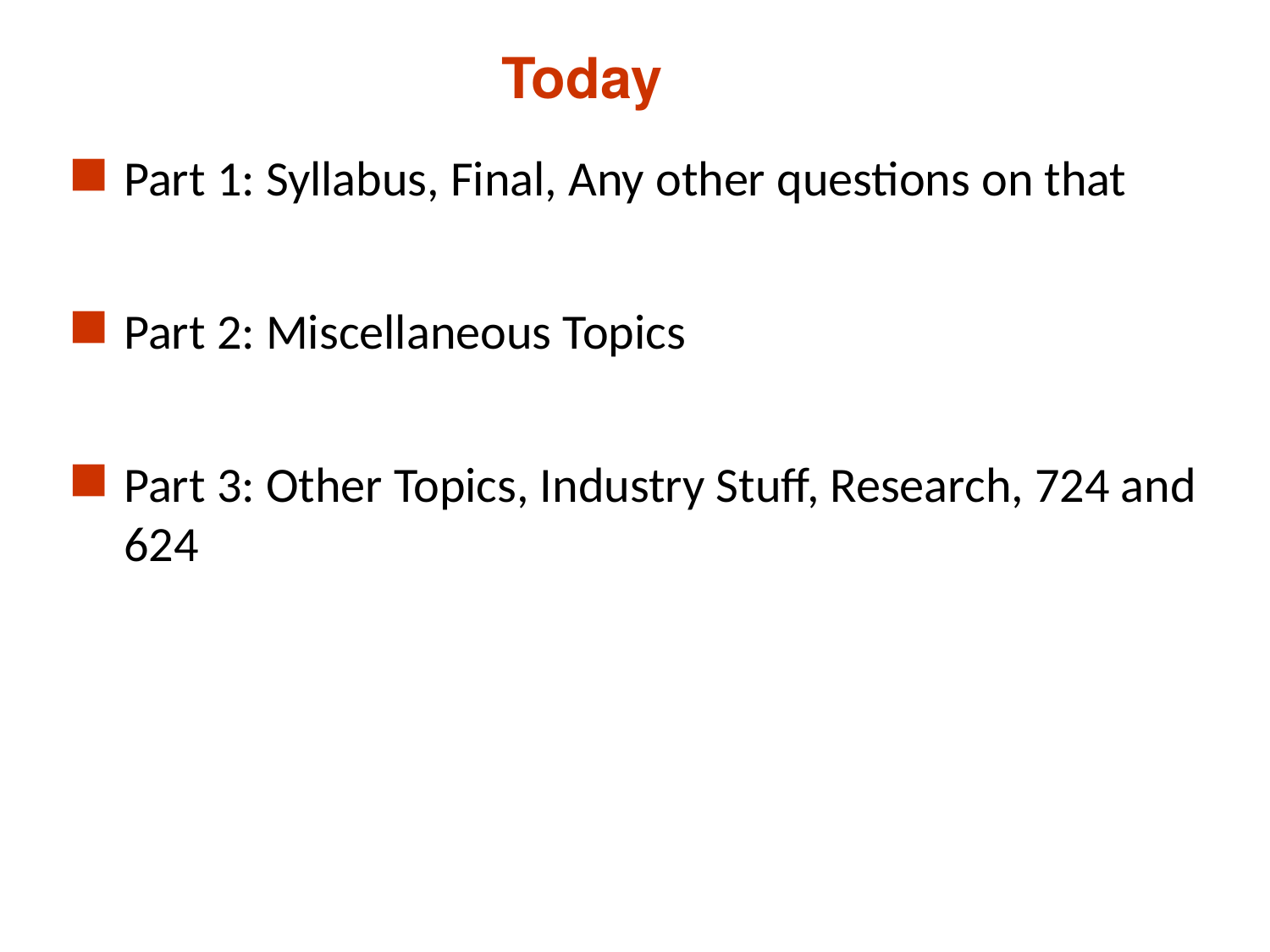

# Today
Part 1: Syllabus, Final, Any other questions on that

Part 2: Miscellaneous Topics

Part 3: Other Topics, Industry Stuff, Research, 724 and 624